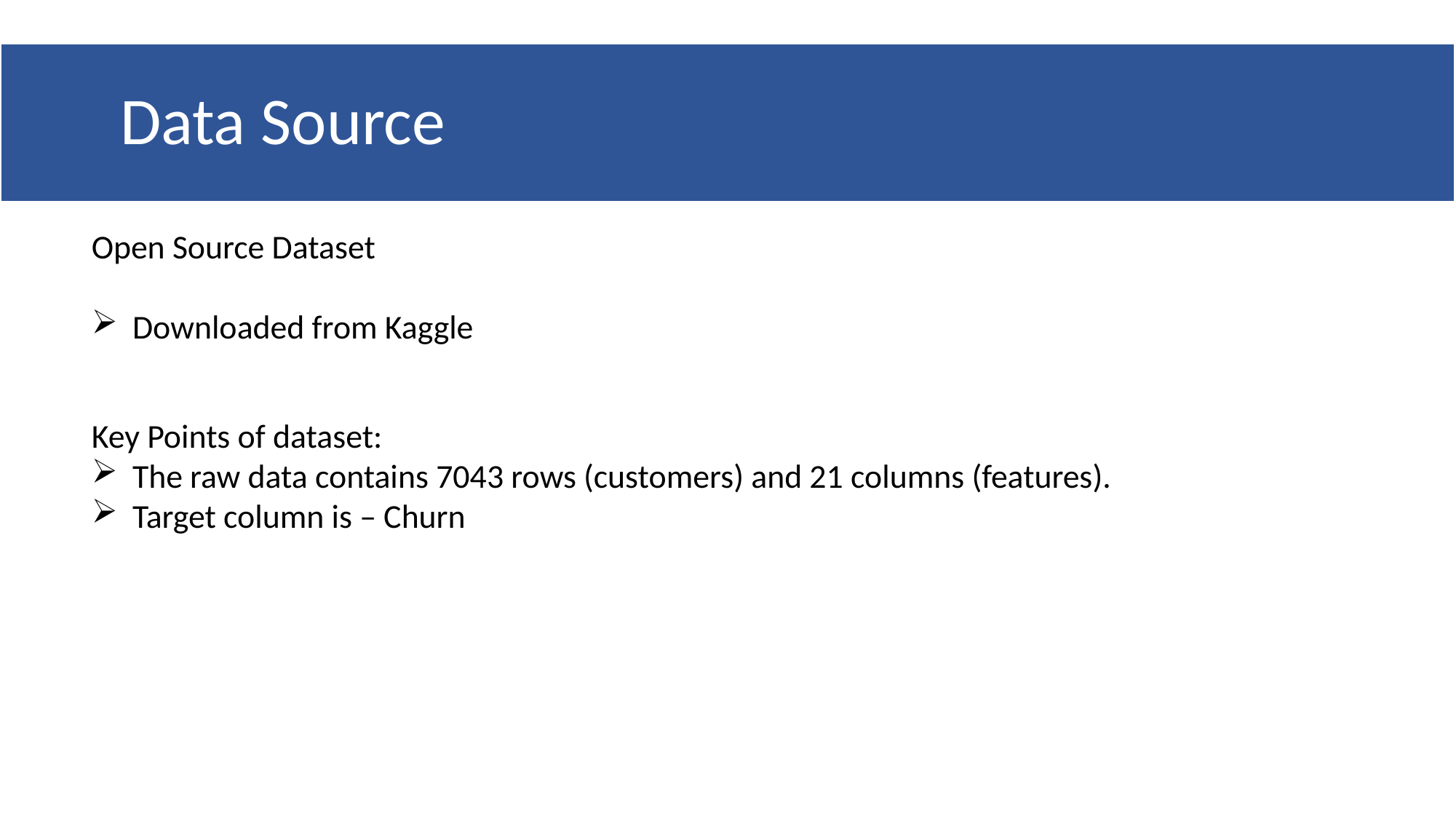

# Data Source
Open Source Dataset

Downloaded from Kaggle

Key Points of dataset:
The raw data contains 7043 rows (customers) and 21 columns (features).
Target column is – Churn